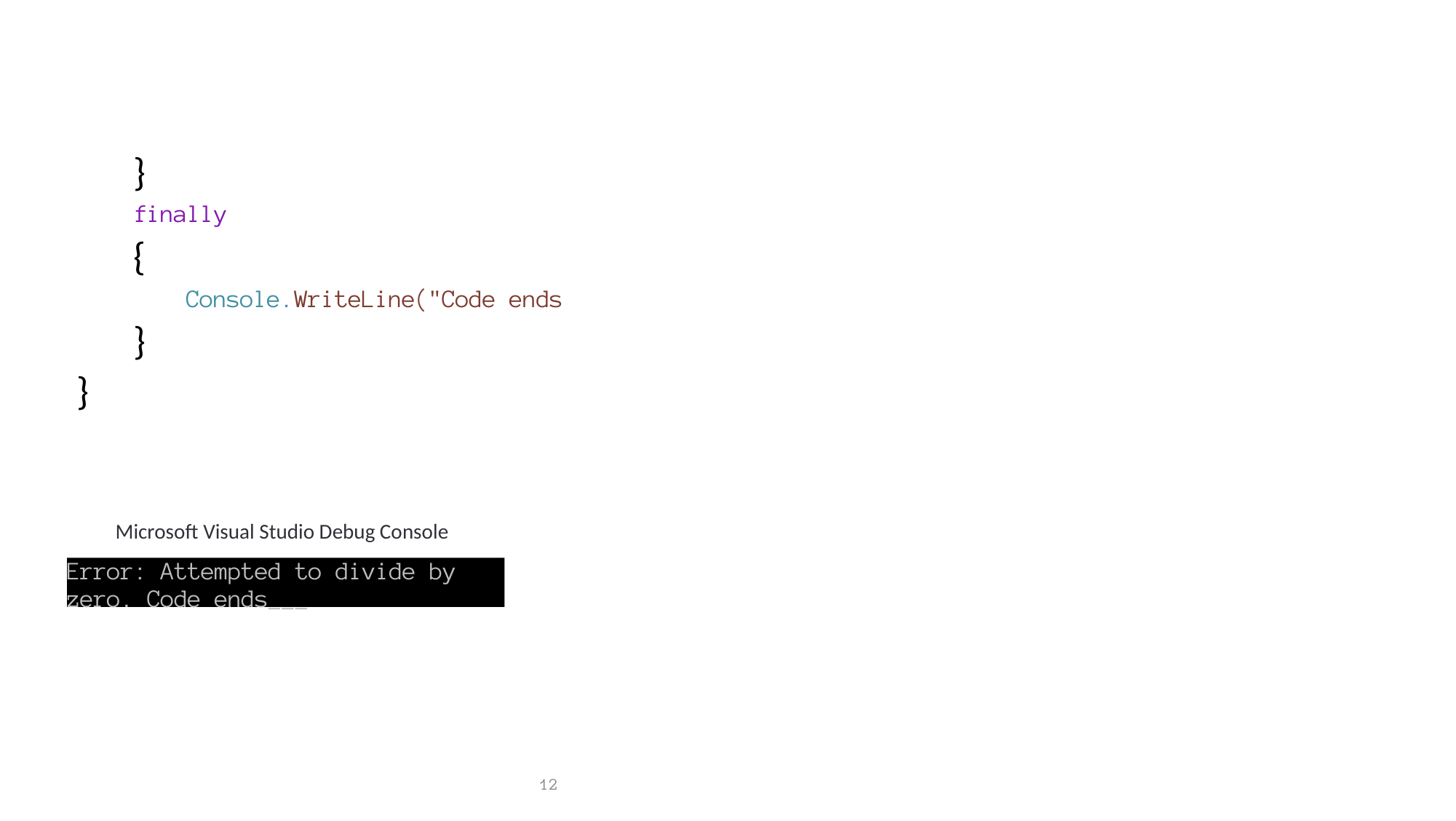

}
finally
{
Console.WriteLine("Code ends
}
}
Microsoft Visual Studio Debug Console
Error: Attempted to divide by zero. Code ends___
12